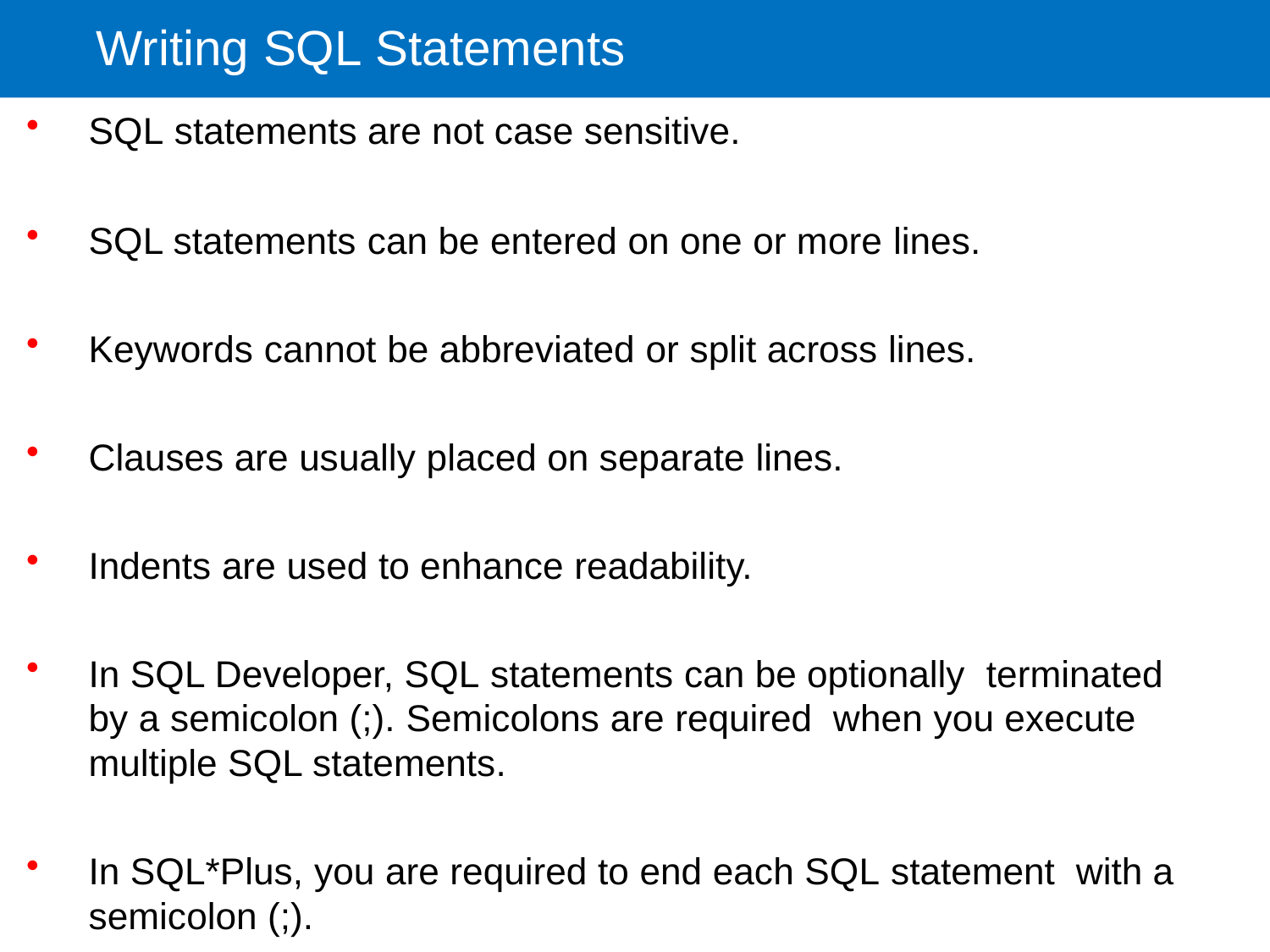

# Writing SQL Statements
SQL statements are not case sensitive.

SQL statements can be entered on one or more lines.

Keywords cannot be abbreviated or split across lines.

Clauses are usually placed on separate lines.

Indents are used to enhance readability.

In SQL Developer, SQL statements can be optionally  terminated by a semicolon (;). Semicolons are required  when you execute multiple SQL statements.

In SQL*Plus, you are required to end each SQL statement  with a semicolon (;).